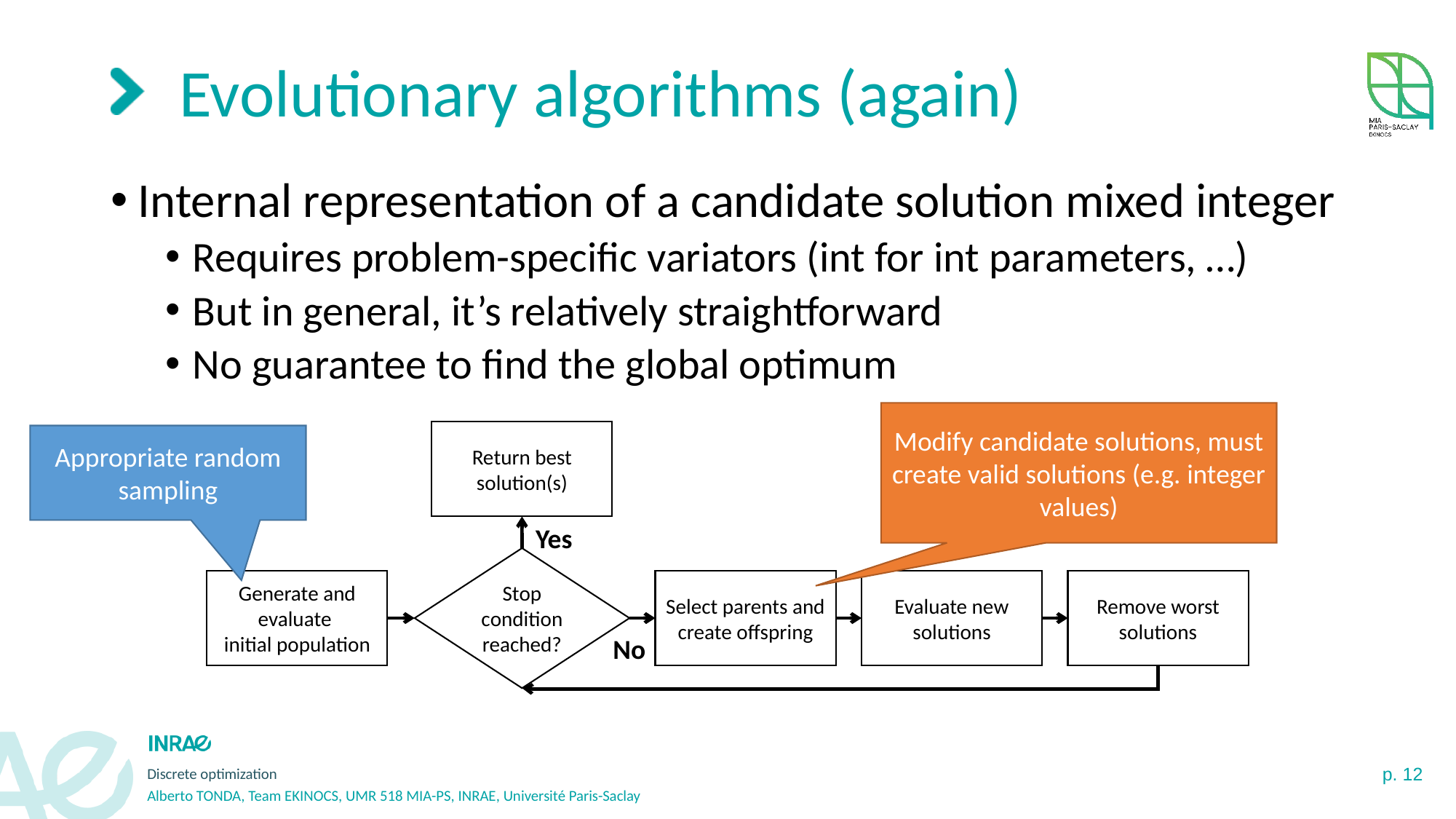

# Evolutionary algorithms (again)
Internal representation of a candidate solution mixed integer
Requires problem-specific variators (int for int parameters, …)
But in general, it’s relatively straightforward
No guarantee to find the global optimum
Modify candidate solutions, must create valid solutions (e.g. integer values)
Return best solution(s)
Yes
Stop condition reached?
Generate and evaluate
initial population
Select parents and create offspring
Evaluate new solutions
Remove worst solutions
No
Appropriate random sampling